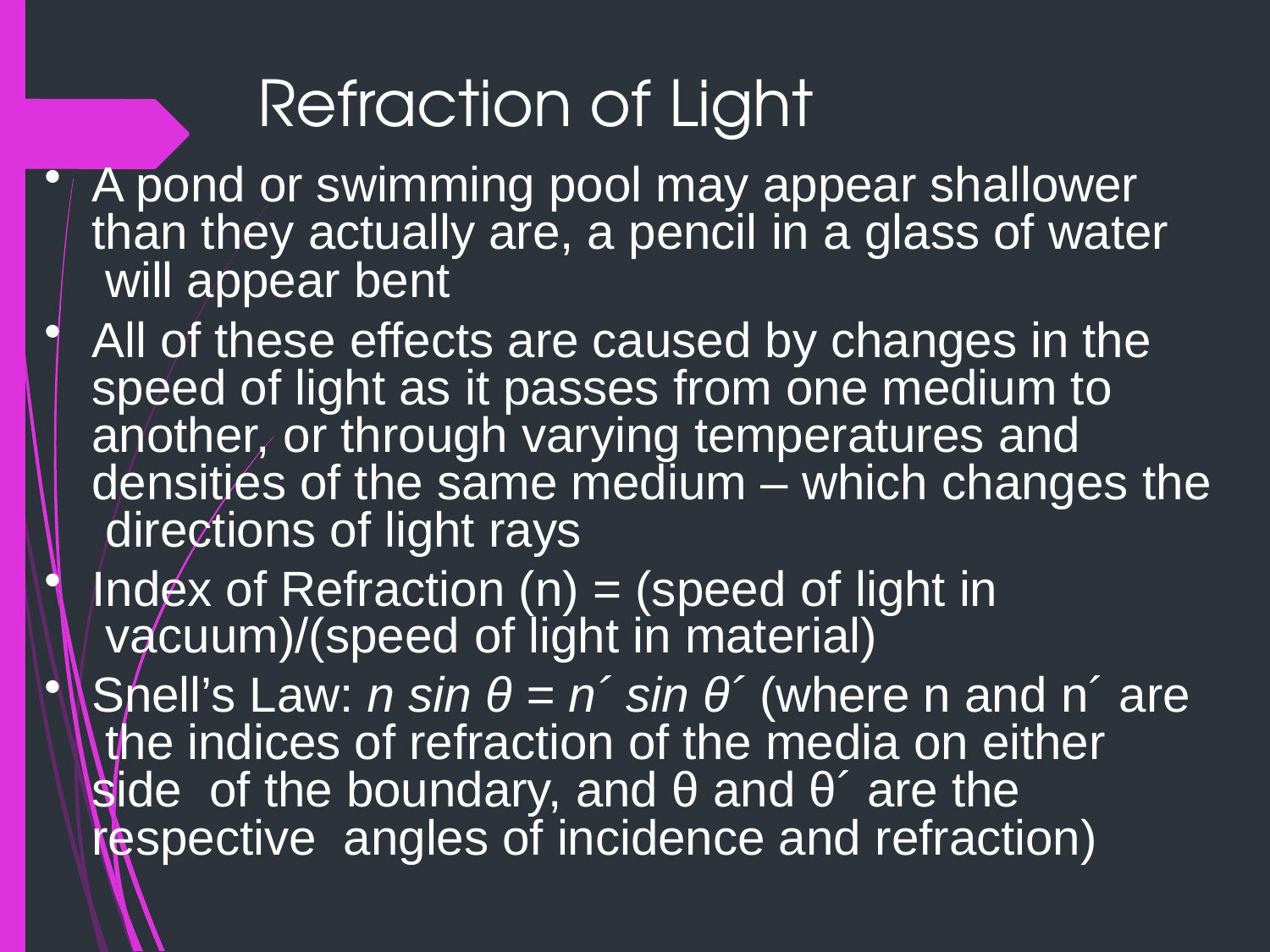

# Refraction of Light
A pond or swimming pool may appear shallower  than they actually are, a pencil in a glass of water  will appear bent
All of these effects are caused by changes in the  speed of light as it passes from one medium to  another, or through varying temperatures and  densities of the same medium – which changes the  directions of light rays
Index of Refraction (n) = (speed of light in  vacuum)/(speed of light in material)
Snell’s Law: n sin θ = n´ sin θ´ (where n and n´ are  the indices of refraction of the media on either side  of the boundary, and θ and θ´ are the respective  angles of incidence and refraction)